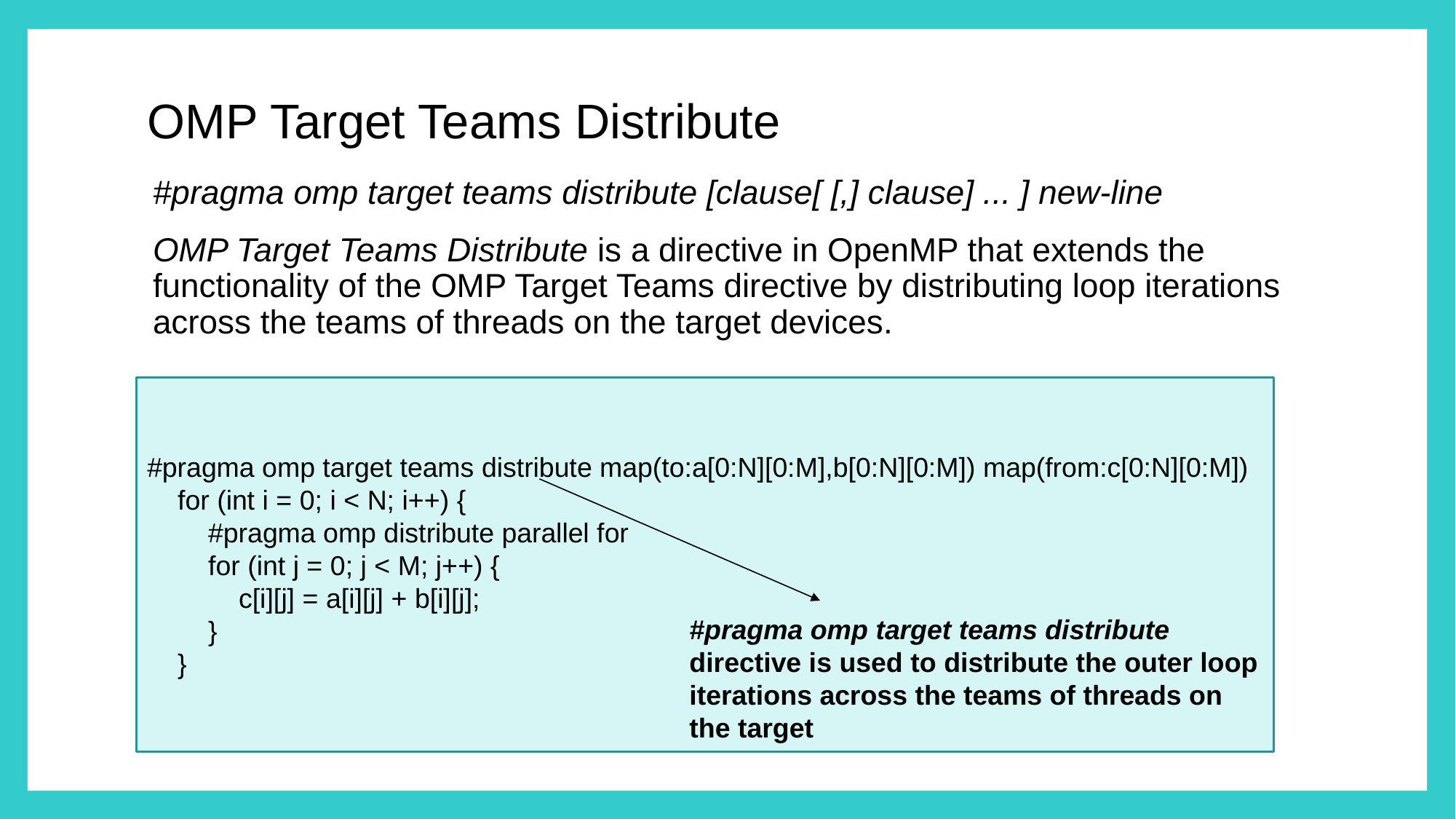

# OMP Target Teams Distribute
#pragma omp target teams distribute [clause[ [,] clause] ... ] new-line
OMP Target Teams Distribute is a directive in OpenMP that extends the functionality of the OMP Target Teams directive by distributing loop iterations across the teams of threads on the target devices.
#pragma omp target teams distribute map(to:a[0:N][0:M],b[0:N][0:M]) map(from:c[0:N][0:M])
    for (int i = 0; i < N; i++) {
        #pragma omp distribute parallel for
        for (int j = 0; j < M; j++) {
            c[i][j] = a[i][j] + b[i][j];
        }
    }
#pragma omp target teams distribute
directive is used to distribute the outer loop iterations across the teams of threads on the target